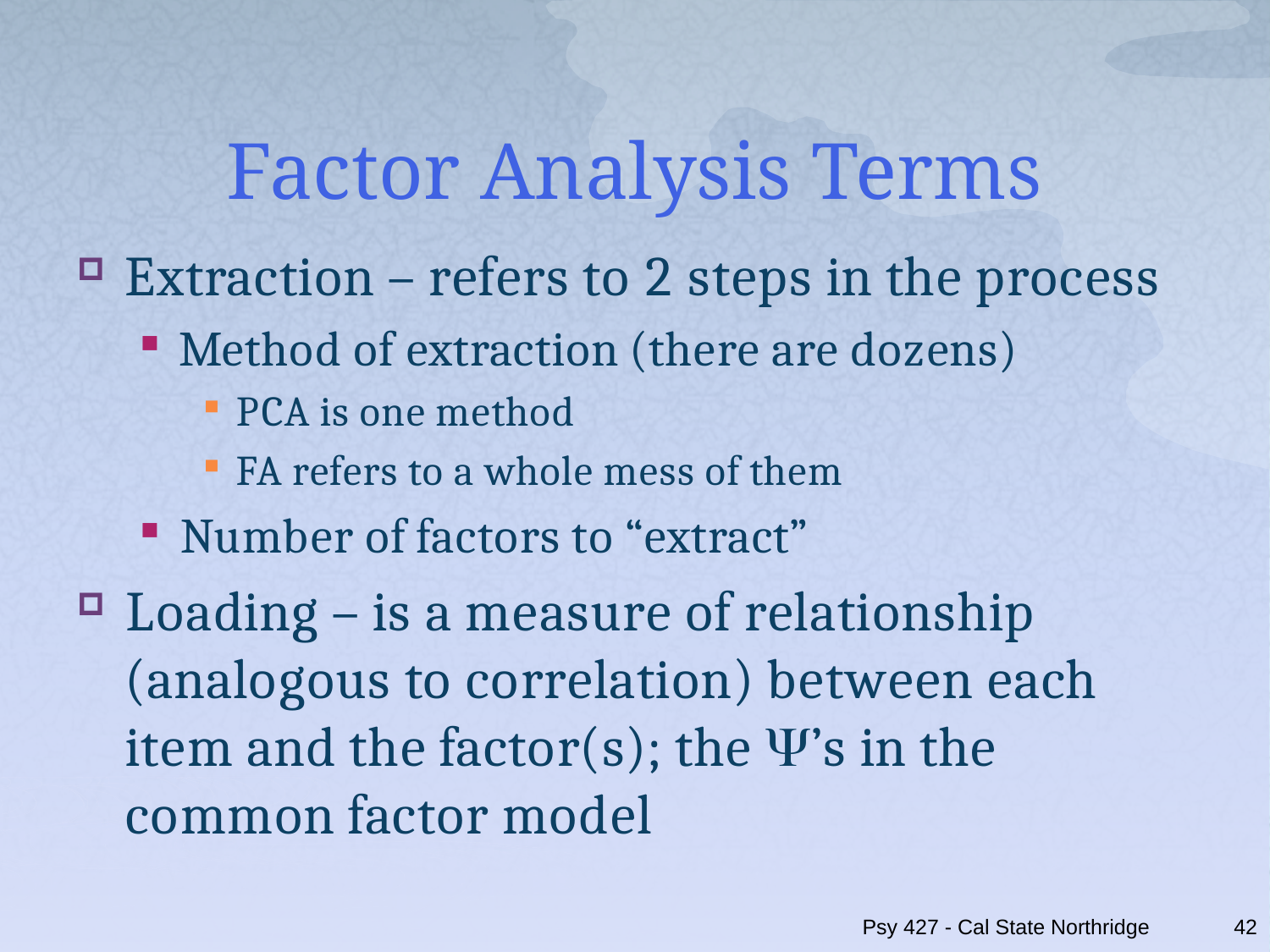

# Factor Analysis Terms
Extraction – refers to 2 steps in the process
Method of extraction (there are dozens)
PCA is one method
FA refers to a whole mess of them
Number of factors to “extract”
Loading – is a measure of relationship (analogous to correlation) between each item and the factor(s); the Ψ’s in the common factor model
Psy 427 - Cal State Northridge
42